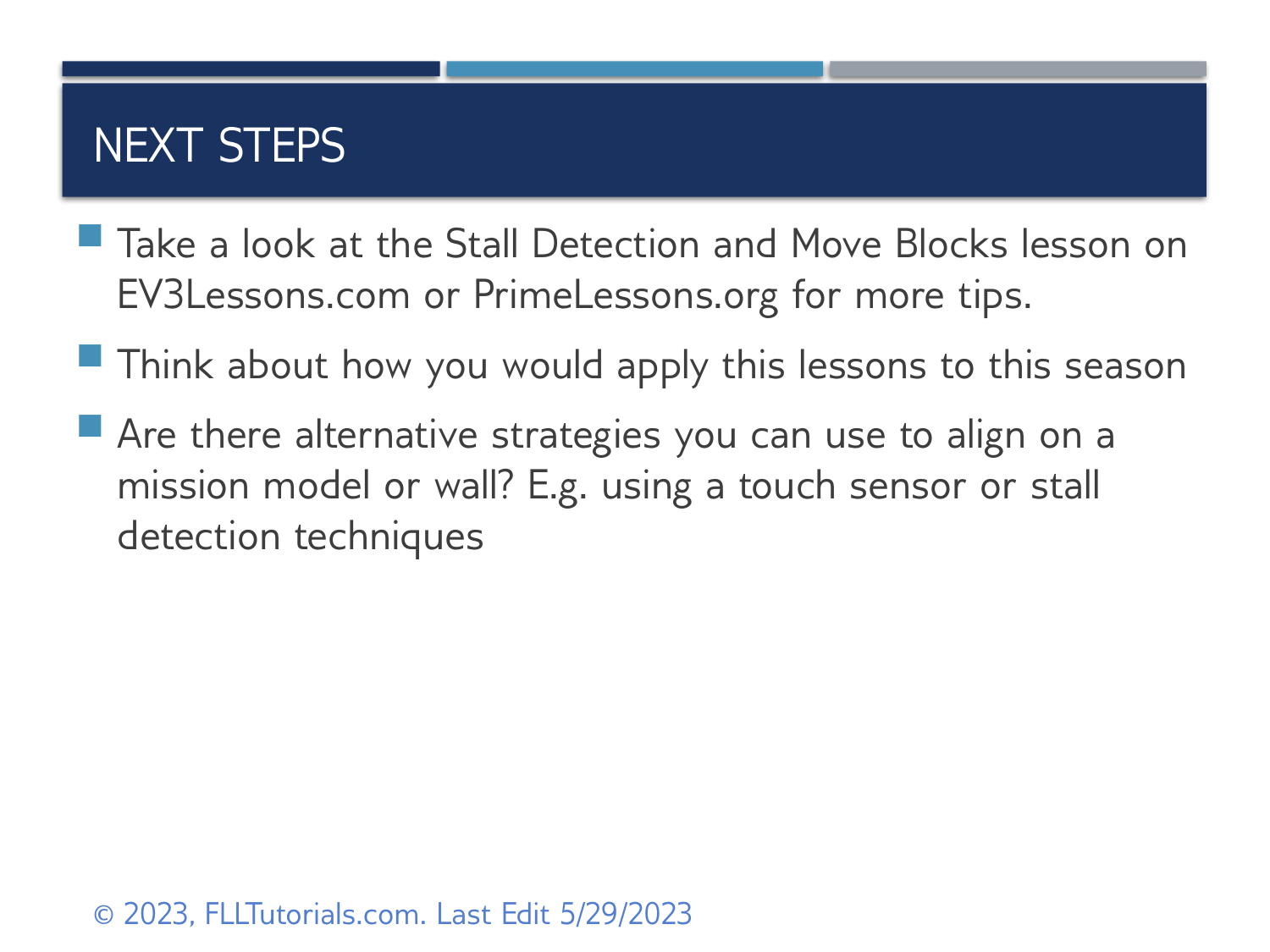

# NEXT Steps
Take a look at the Stall Detection and Move Blocks lesson on EV3Lessons.com or PrimeLessons.org for more tips.
Think about how you would apply this lessons to this season
Are there alternative strategies you can use to align on a mission model or wall? E.g. using a touch sensor or stall detection techniques
© 2023, FLLTutorials.com. Last Edit 5/29/2023